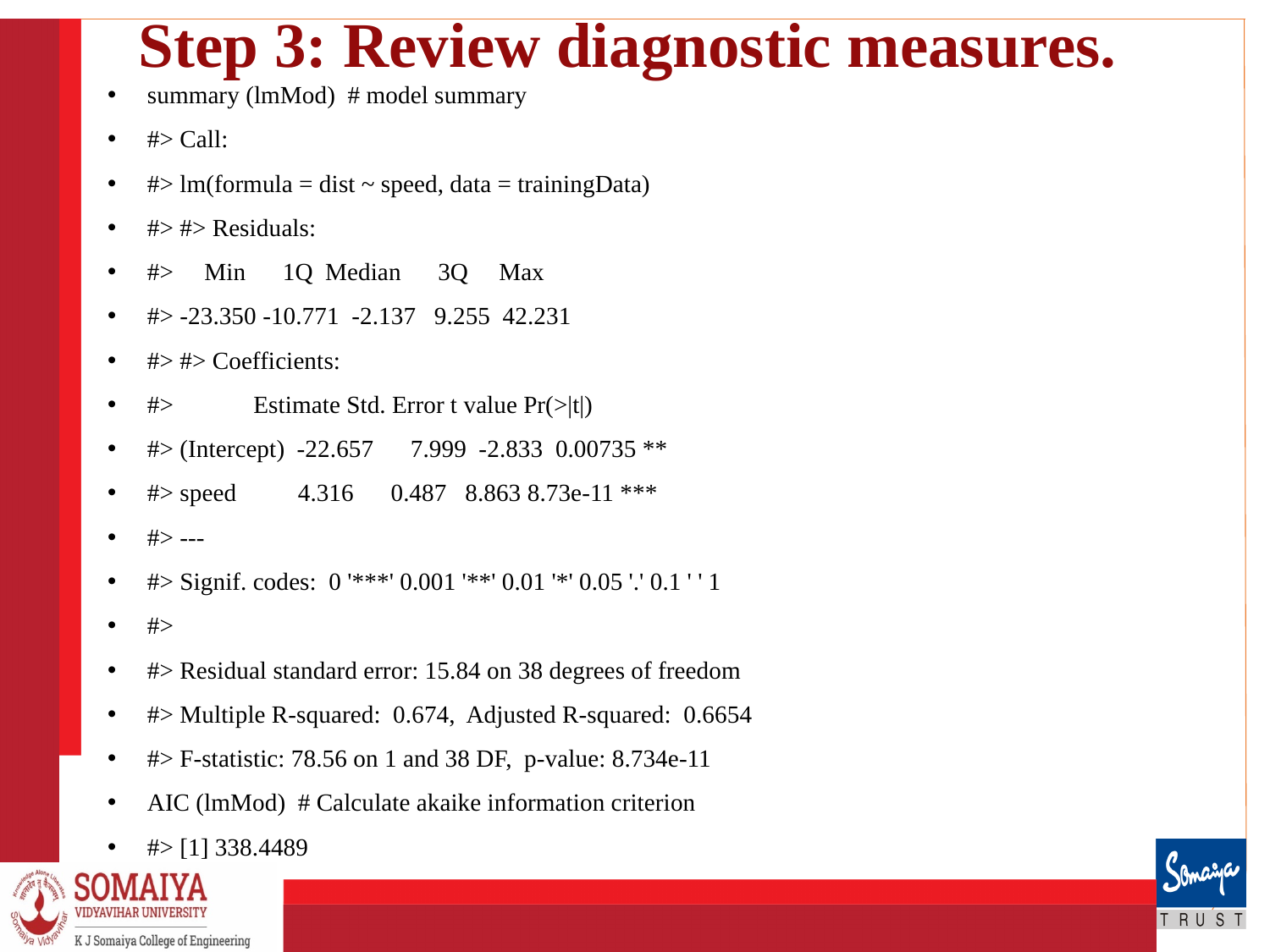

# Step 3: Review diagnostic measures.
summary (lmMod)  # model summary
#> Call:
#> lm(formula = dist ~ speed, data = trainingData)
#> #> Residuals:
#>     Min      1Q  Median      3Q     Max
#> -23.350 -10.771  -2.137   9.255  42.231
#> #> Coefficients:
#>             Estimate Std. Error t value Pr(>|t|)
#> (Intercept)  -22.657      7.999  -2.833  0.00735 **
#> speed          4.316      0.487   8.863 8.73e-11 ***
#> ---
#> Signif. codes:  0 '***' 0.001 '**' 0.01 '*' 0.05 '.' 0.1 ' ' 1
#>
#> Residual standard error: 15.84 on 38 degrees of freedom
#> Multiple R-squared:  0.674,  Adjusted R-squared:  0.6654
#> F-statistic: 78.56 on 1 and 38 DF,  p-value: 8.734e-11
AIC (lmMod)  # Calculate akaike information criterion
#> [1] 338.4489